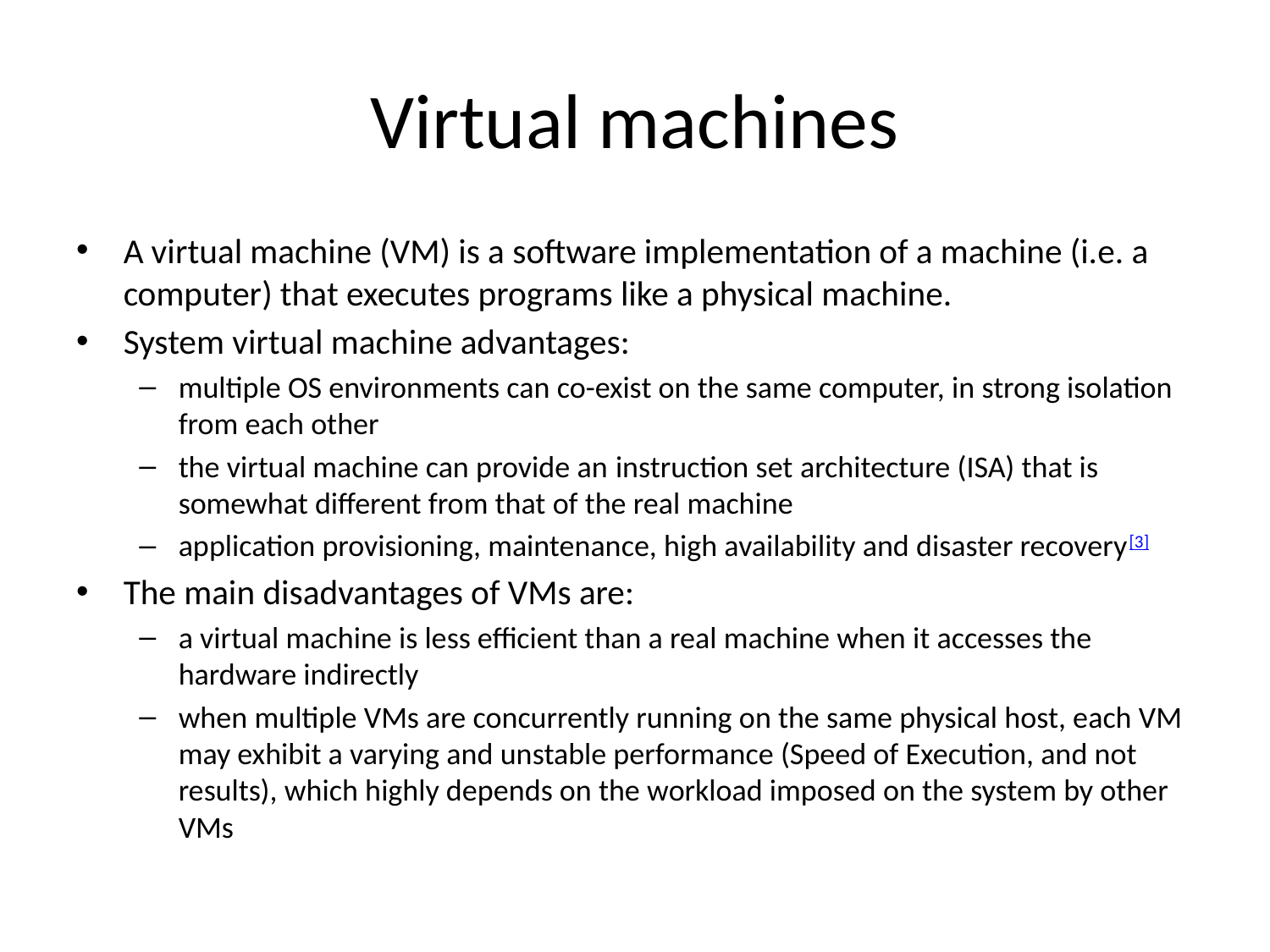

# Virtual machines
A virtual machine (VM) is a software implementation of a machine (i.e. a computer) that executes programs like a physical machine.
System virtual machine advantages:
multiple OS environments can co-exist on the same computer, in strong isolation from each other
the virtual machine can provide an instruction set architecture (ISA) that is somewhat different from that of the real machine
application provisioning, maintenance, high availability and disaster recovery[3]
The main disadvantages of VMs are:
a virtual machine is less efficient than a real machine when it accesses the hardware indirectly
when multiple VMs are concurrently running on the same physical host, each VM may exhibit a varying and unstable performance (Speed of Execution, and not results), which highly depends on the workload imposed on the system by other VMs